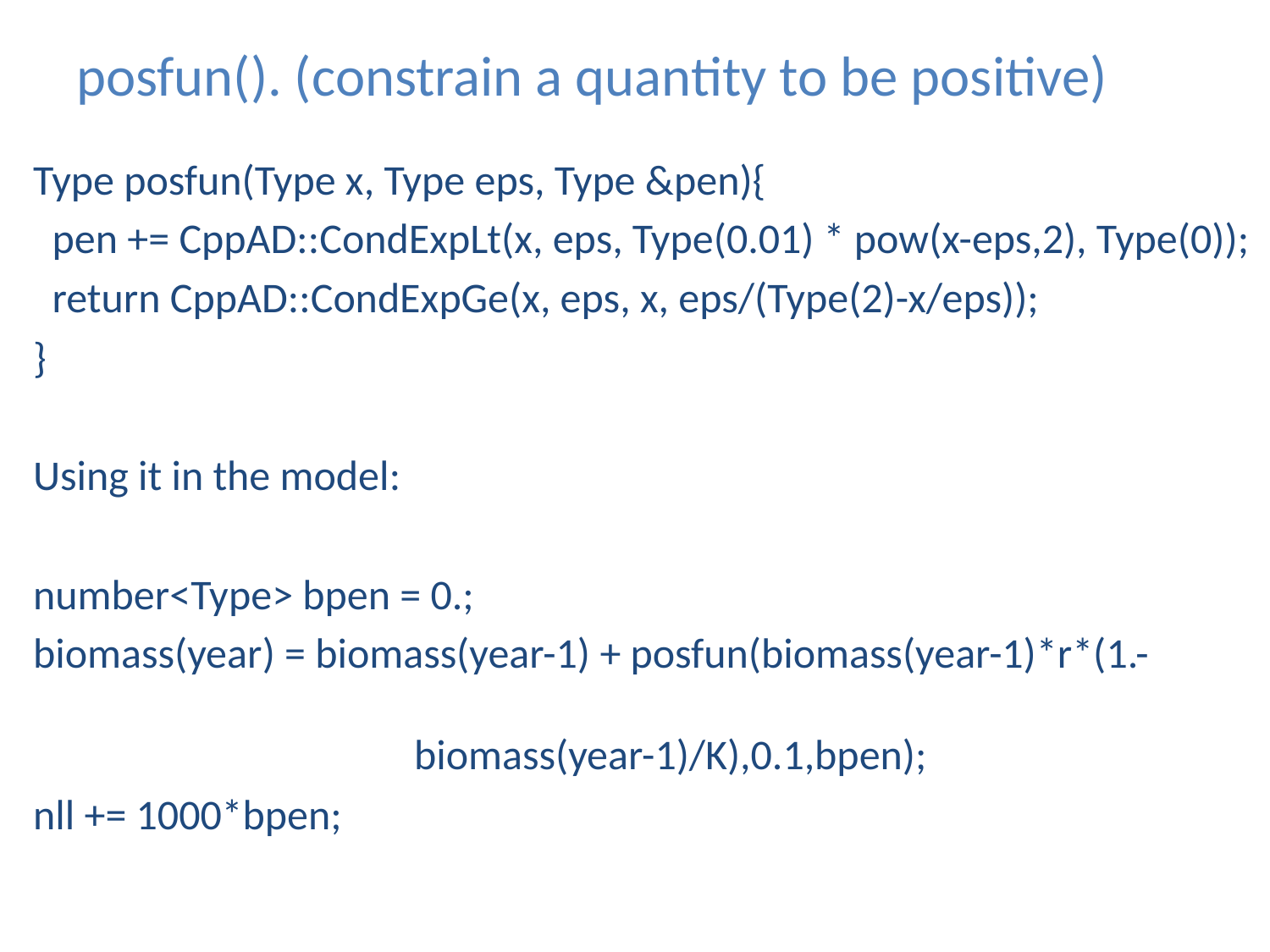

# posfun(). (constrain a quantity to be positive)
Type posfun(Type x, Type eps, Type &pen){
  pen += CppAD::CondExpLt(x, eps, Type(0.01) * pow(x-eps,2), Type(0));
  return CppAD::CondExpGe(x, eps, x, eps/(Type(2)-x/eps));
}

Using it in the model:

number<Type> bpen = 0.;
biomass(year) = biomass(year-1) + posfun(biomass(year-1)*r*(1.-													biomass(year-1)/K),0.1,bpen);
nll += 1000*bpen;